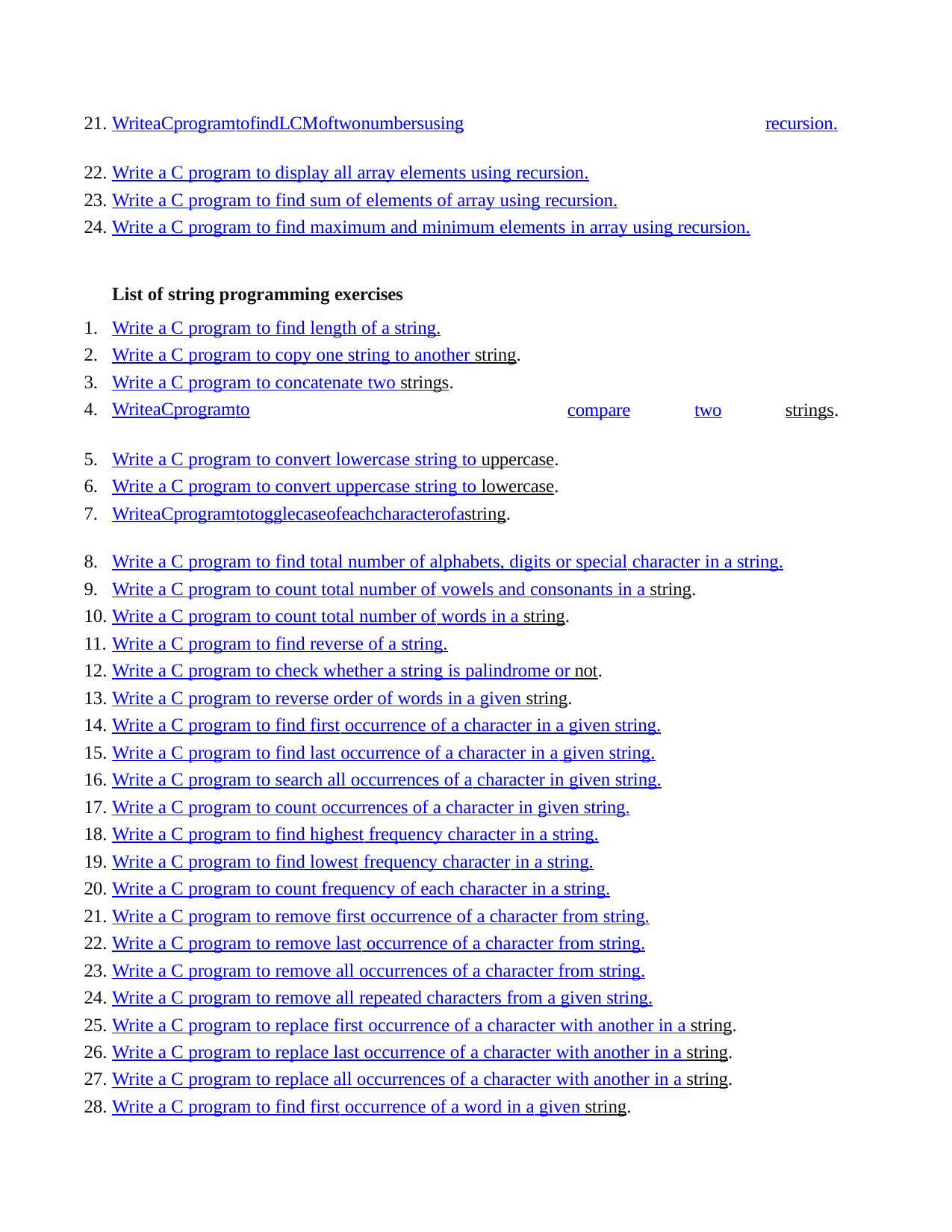

Write	a	C	program	to	find	LCM	of	two	numbers	using

Write a C program to display all array elements using recursion.
Write a C program to find sum of elements of array using recursion.
Write a C program to find maximum and minimum elements in array using recursion.
recursion.
List of string programming exercises
Write a C program to find length of a string.
Write a C program to copy one string to another string.
Write a C program to concatenate two strings.
Write	a	C	program	to

Write a C program to convert lowercase string to uppercase.
Write a C program to convert uppercase string to lowercase.
Write	a	C	program	to	toggle	case	of	each	character	of	a	string.
compare
two
strings.
Write a C program to find total number of alphabets, digits or special character in a string.
Write a C program to count total number of vowels and consonants in a string.
Write a C program to count total number of words in a string.
Write a C program to find reverse of a string.
Write a C program to check whether a string is palindrome or not.
Write a C program to reverse order of words in a given string.
Write a C program to find first occurrence of a character in a given string.
Write a C program to find last occurrence of a character in a given string.
Write a C program to search all occurrences of a character in given string.
Write a C program to count occurrences of a character in given string.
Write a C program to find highest frequency character in a string.
Write a C program to find lowest frequency character in a string.
Write a C program to count frequency of each character in a string.
Write a C program to remove first occurrence of a character from string.
Write a C program to remove last occurrence of a character from string.
Write a C program to remove all occurrences of a character from string.
Write a C program to remove all repeated characters from a given string.
Write a C program to replace first occurrence of a character with another in a string.
Write a C program to replace last occurrence of a character with another in a string.
Write a C program to replace all occurrences of a character with another in a string.
Write a C program to find first occurrence of a word in a given string.